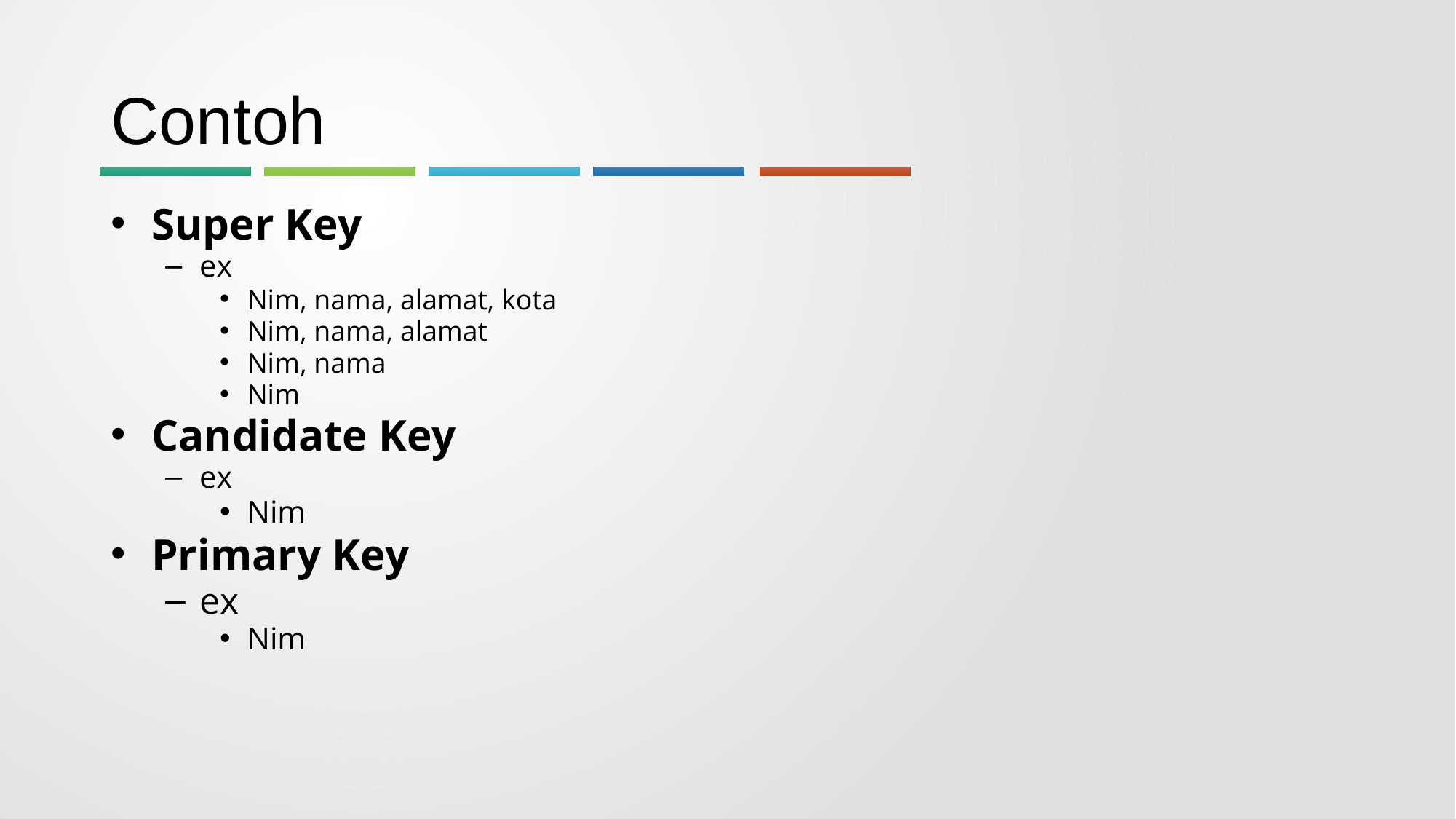

# Contoh
Super Key
ex
Nim, nama, alamat, kota
Nim, nama, alamat
Nim, nama
Nim
Candidate Key
ex
Nim
Primary Key
ex
Nim